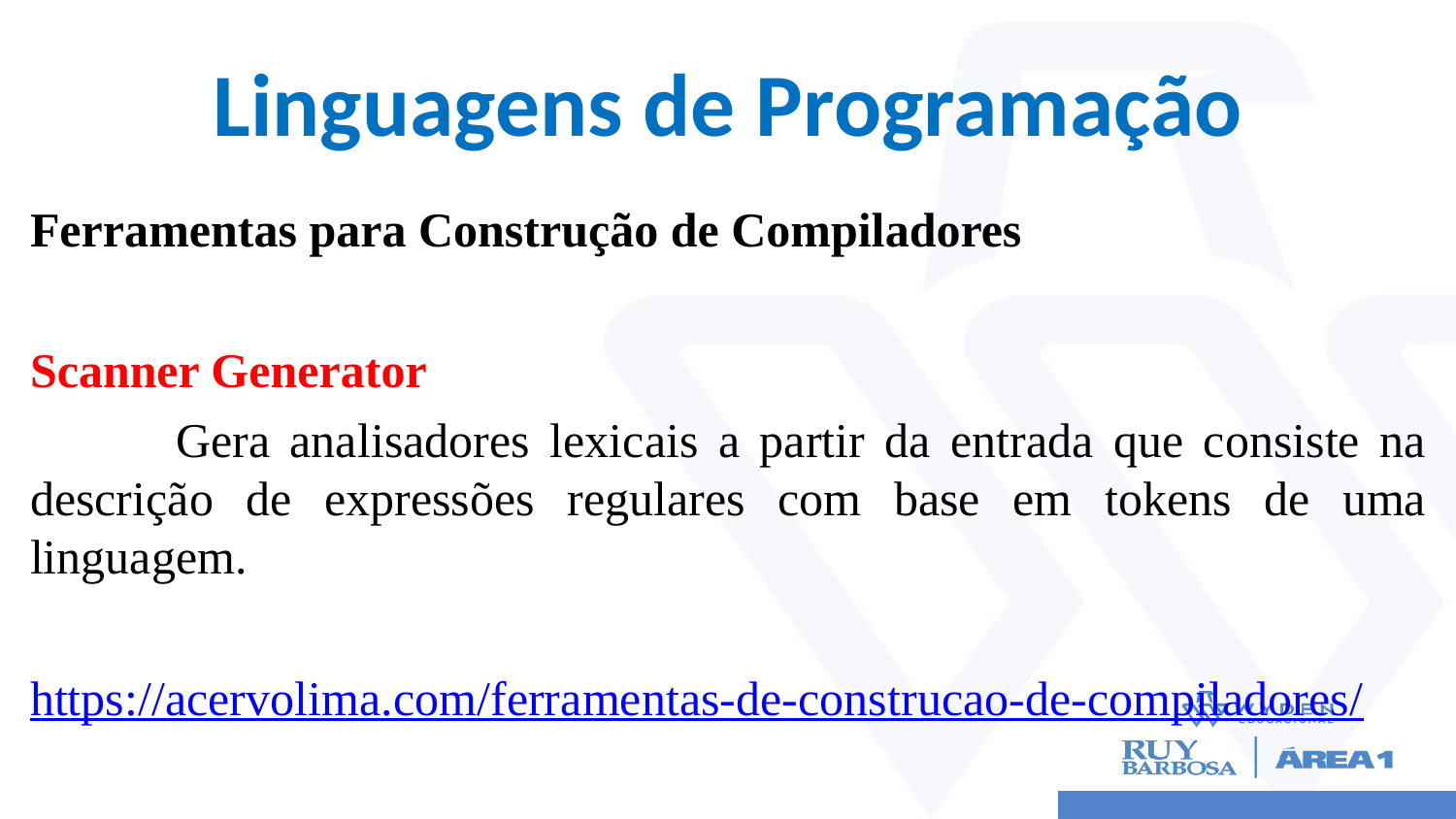

# Linguagens de Programação
Ferramentas para Construção de Compiladores

Scanner Generator
	Gera analisadores lexicais a partir da entrada que consiste na descrição de expressões regulares com base em tokens de uma linguagem.

https://acervolima.com/ferramentas-de-construcao-de-compiladores/